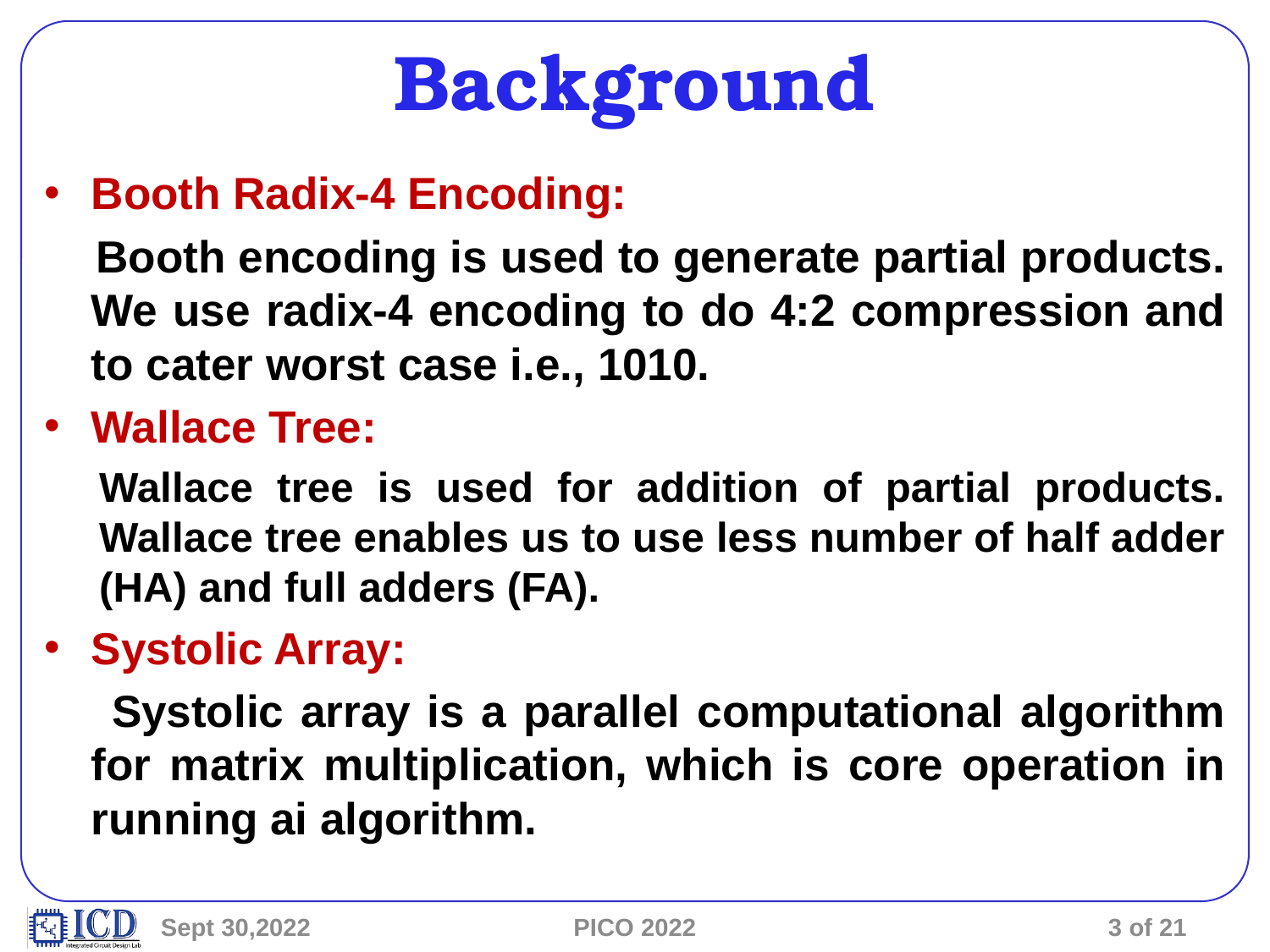

# Background
Booth Radix-4 Encoding:
    Booth encoding is used to generate partial products. We use radix-4 encoding to do 4:2 compression and to cater worst case i.e., 1010.
Wallace Tree:
Wallace tree is used for addition of partial products. Wallace tree enables us to use less number of half adder (HA) and full adders (FA).
Systolic Array:
    Systolic array is a parallel computational algorithm for matrix multiplication, which is core operation in running ai algorithm.
Sept 30,2022
PICO 2022
3 of 21